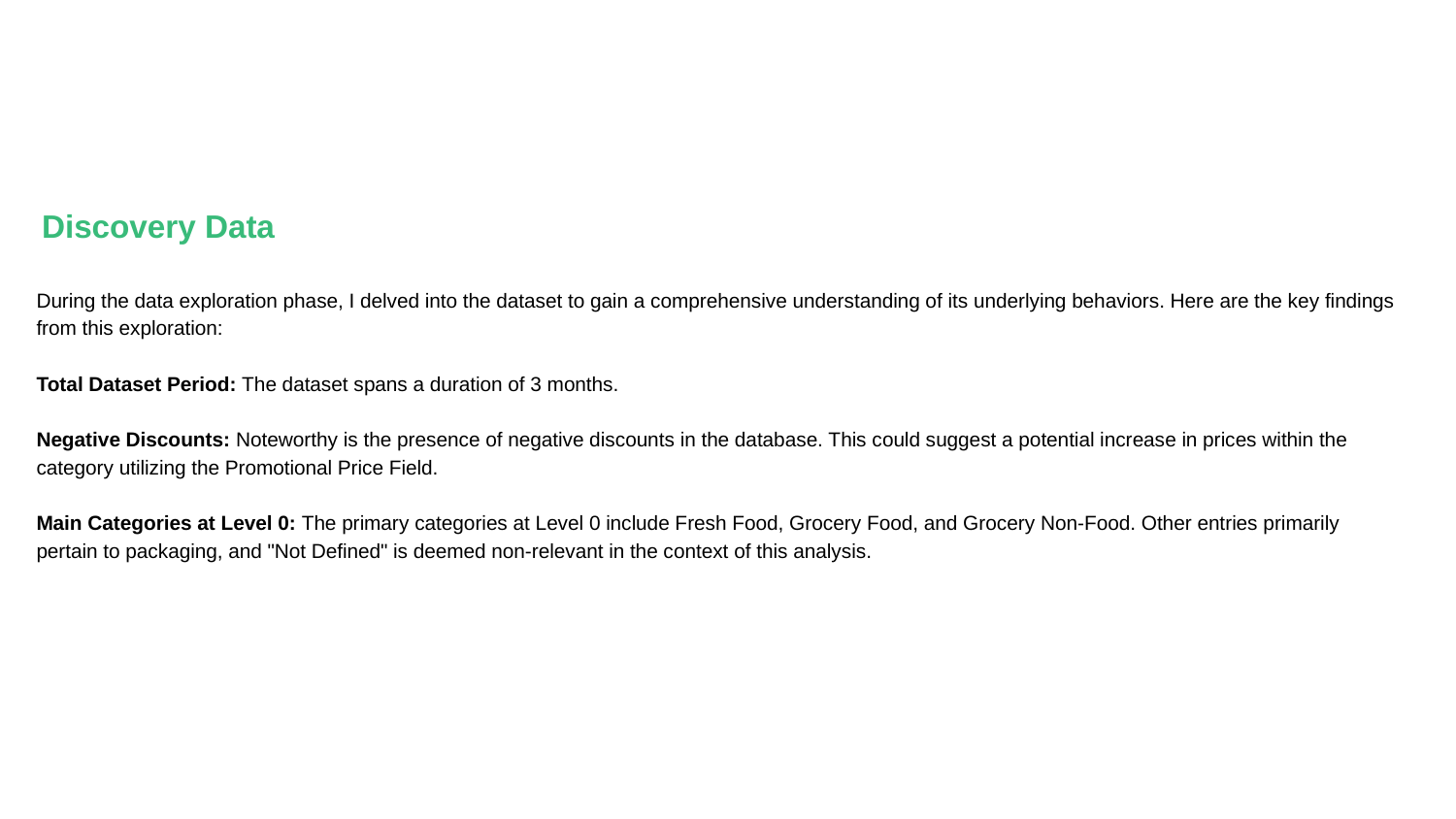

Discovery Data

During the data exploration phase, I delved into the dataset to gain a comprehensive understanding of its underlying behaviors. Here are the key findings from this exploration:

Total Dataset Period: The dataset spans a duration of 3 months.

Negative Discounts: Noteworthy is the presence of negative discounts in the database. This could suggest a potential increase in prices within the category utilizing the Promotional Price Field.

Main Categories at Level 0: The primary categories at Level 0 include Fresh Food, Grocery Food, and Grocery Non-Food. Other entries primarily pertain to packaging, and "Not Defined" is deemed non-relevant in the context of this analysis.